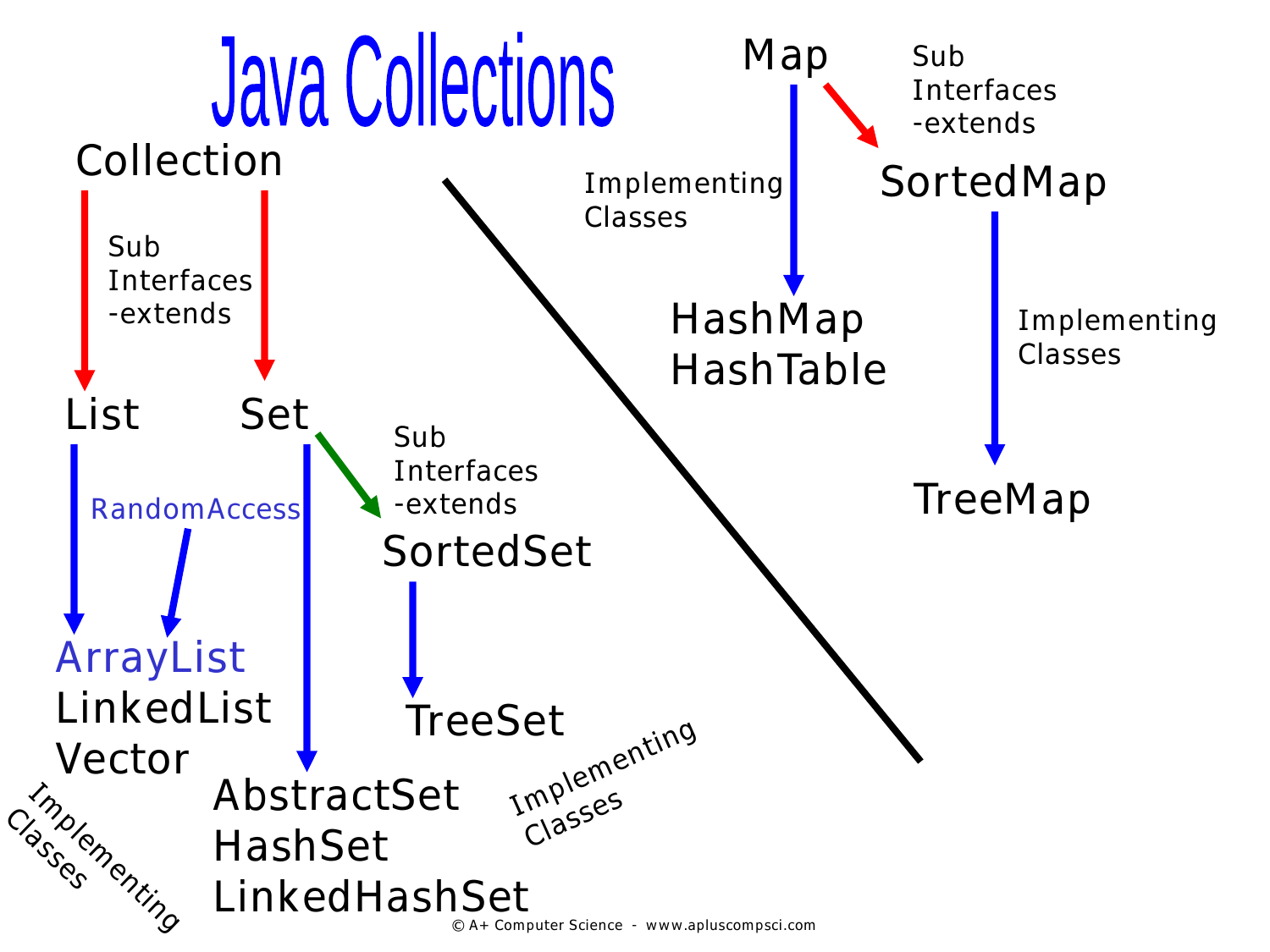

Map
Java Collections
Sub
Interfaces
-extends

Collection

SortedMap
Implementing
Classes

Sub
Interfaces
-extends
HashMap
HashTable
Implementing
Classes
List        Set
Sub
Interfaces
-extends

TreeMap
RandomAccess
SortedSet

ArrayList
LinkedList
Vector
TreeSet
Implementing
Classes
AbstractSet
HashSet
LinkedHashSet
Implementing
Classes

© A+ Computer Science  -  www.apluscompsci.com